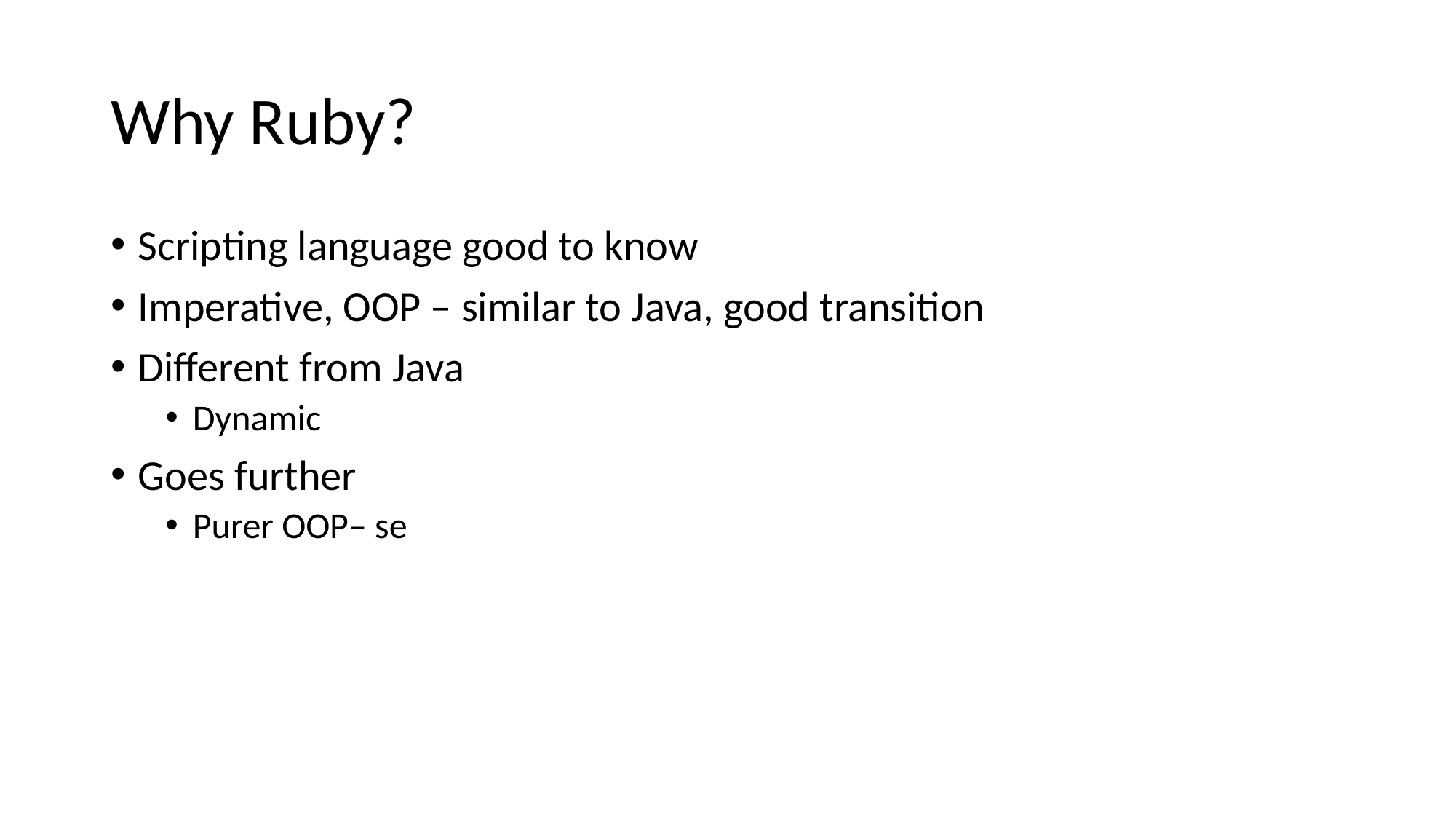

# Why Ruby?
Scripting language good to know
Imperative, OOP – similar to Java, good transition
Different from Java
Dynamic
Goes further
Purer OOP– se